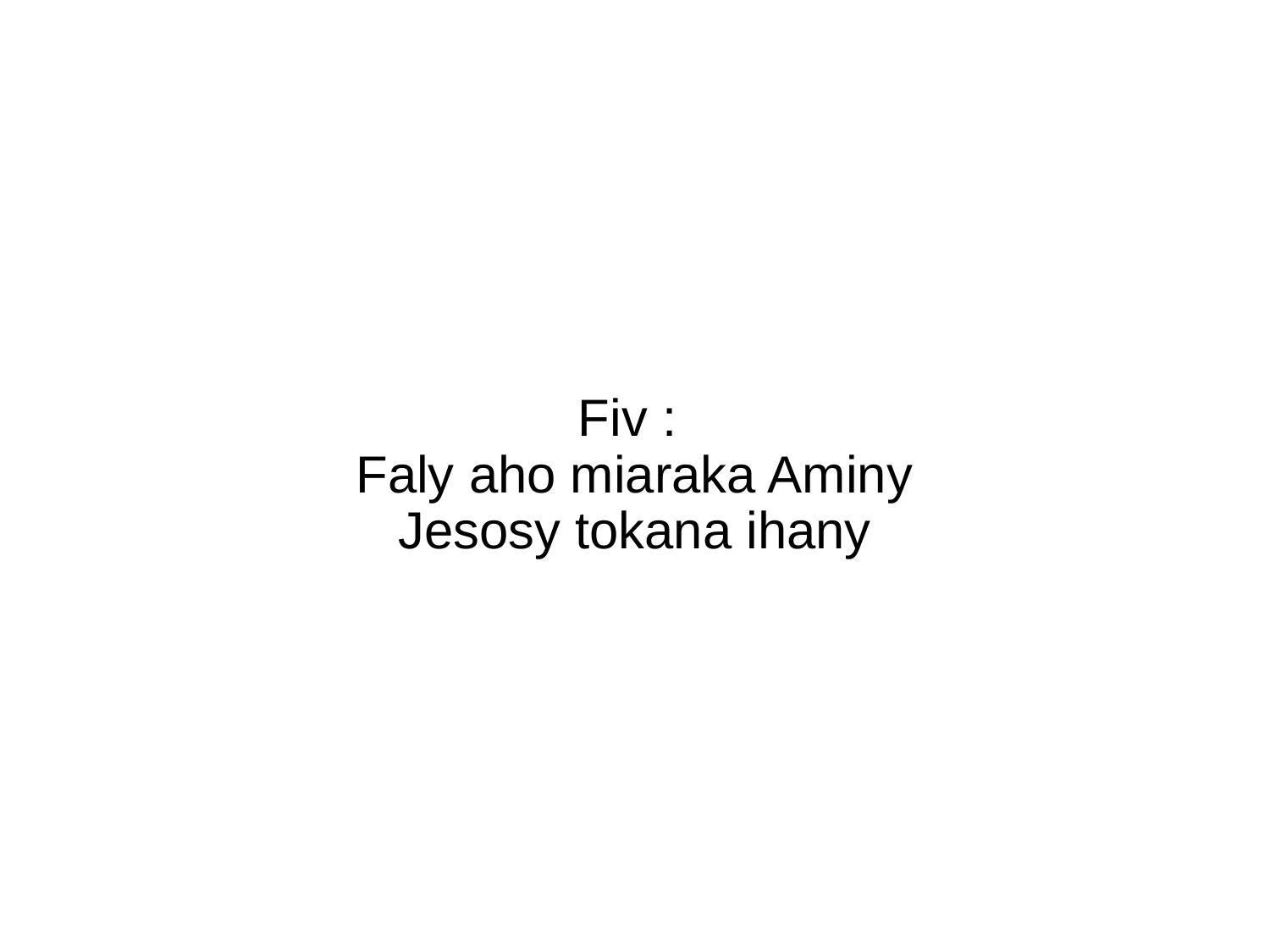

Fiv :
Faly aho miaraka Aminy
Jesosy tokana ihany